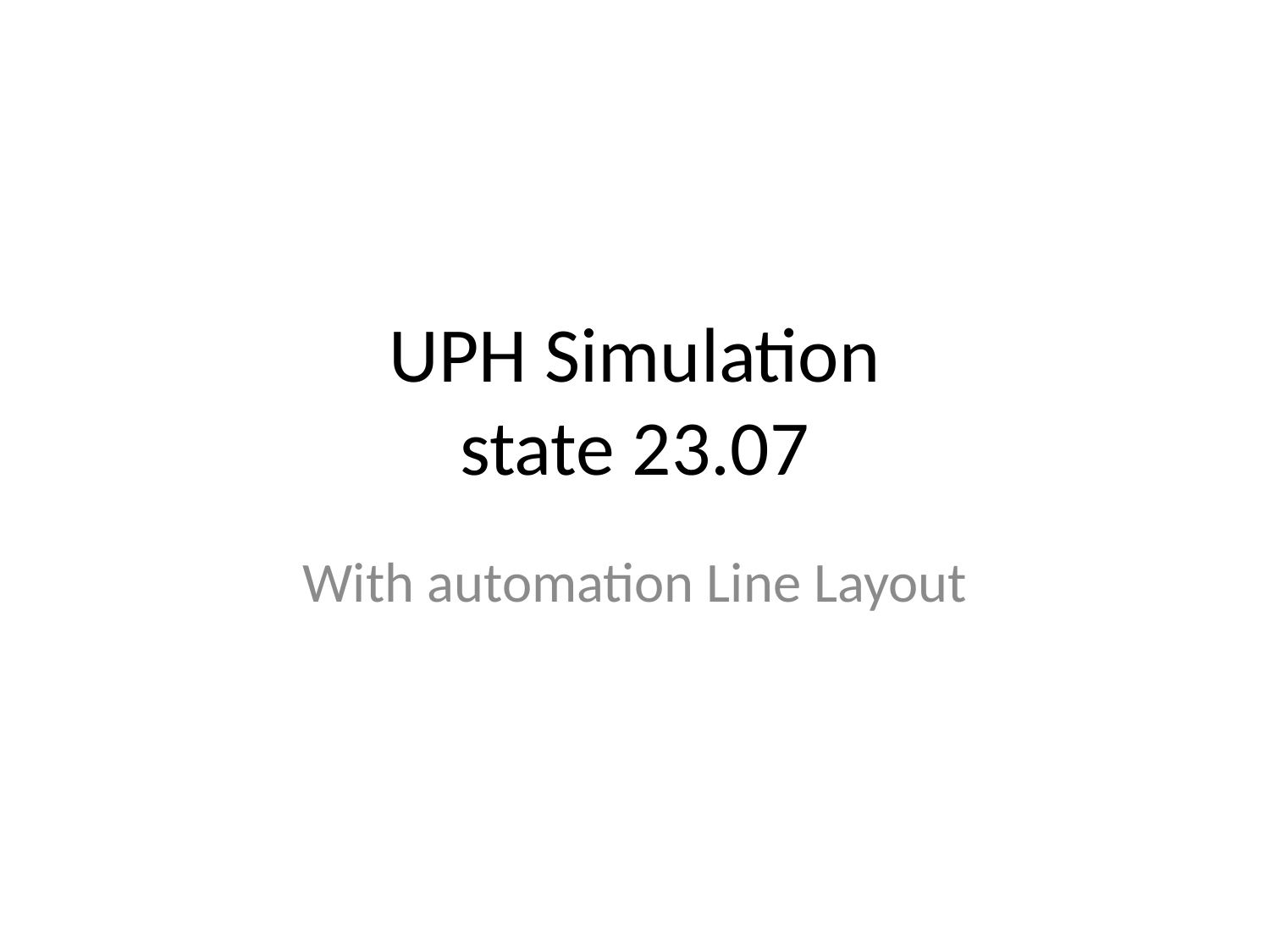

# UPH Simulation state 23.07
With automation Line Layout